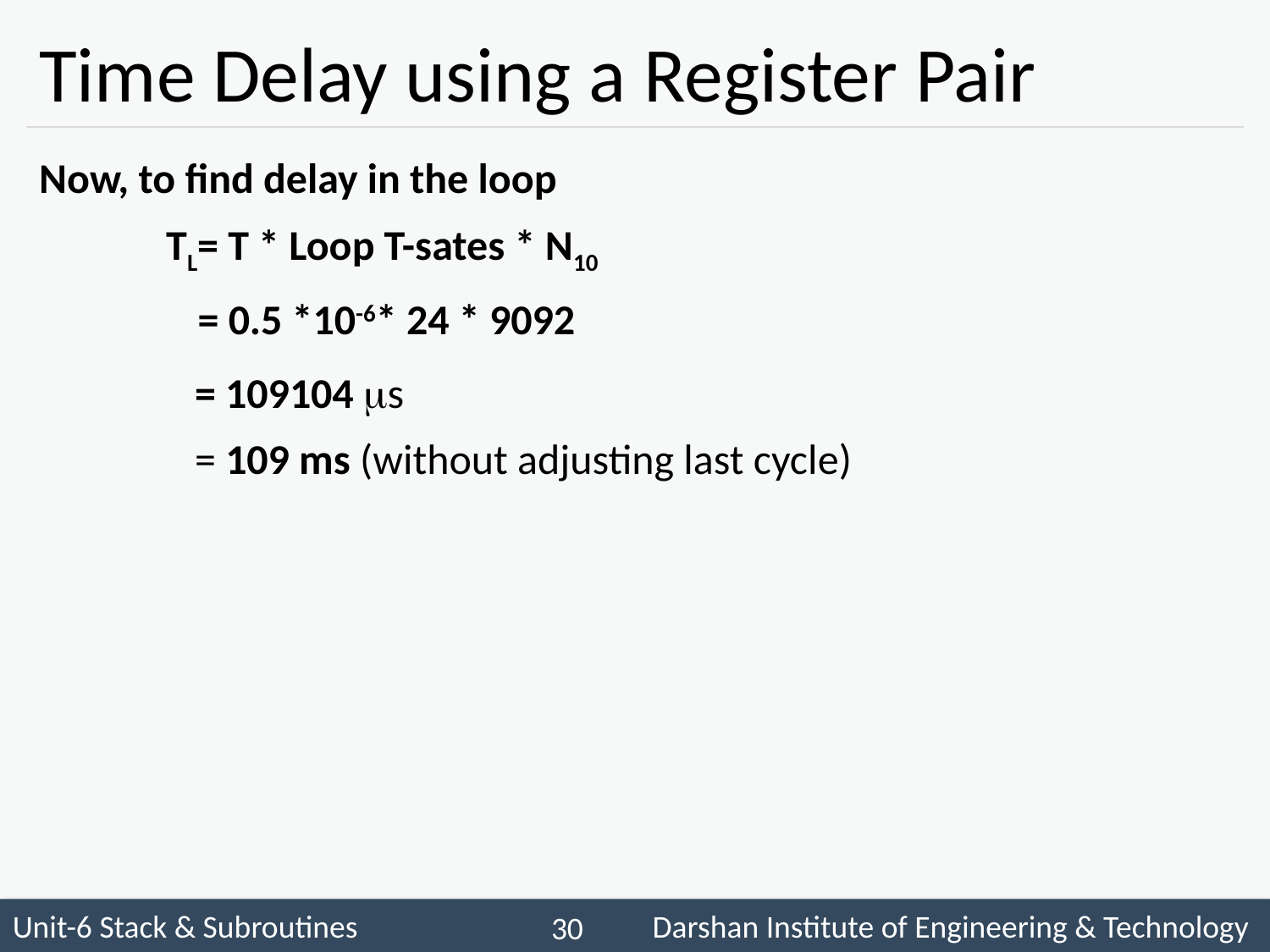

# Time Delay using a Register Pair
Now, to find delay in the loop
	TL= T * Loop T-sates * N10
	     = 0.5 *10-6* 24 * 9092
	   = 109104 μs
	   = 109 ms (without adjusting last cycle)

  30